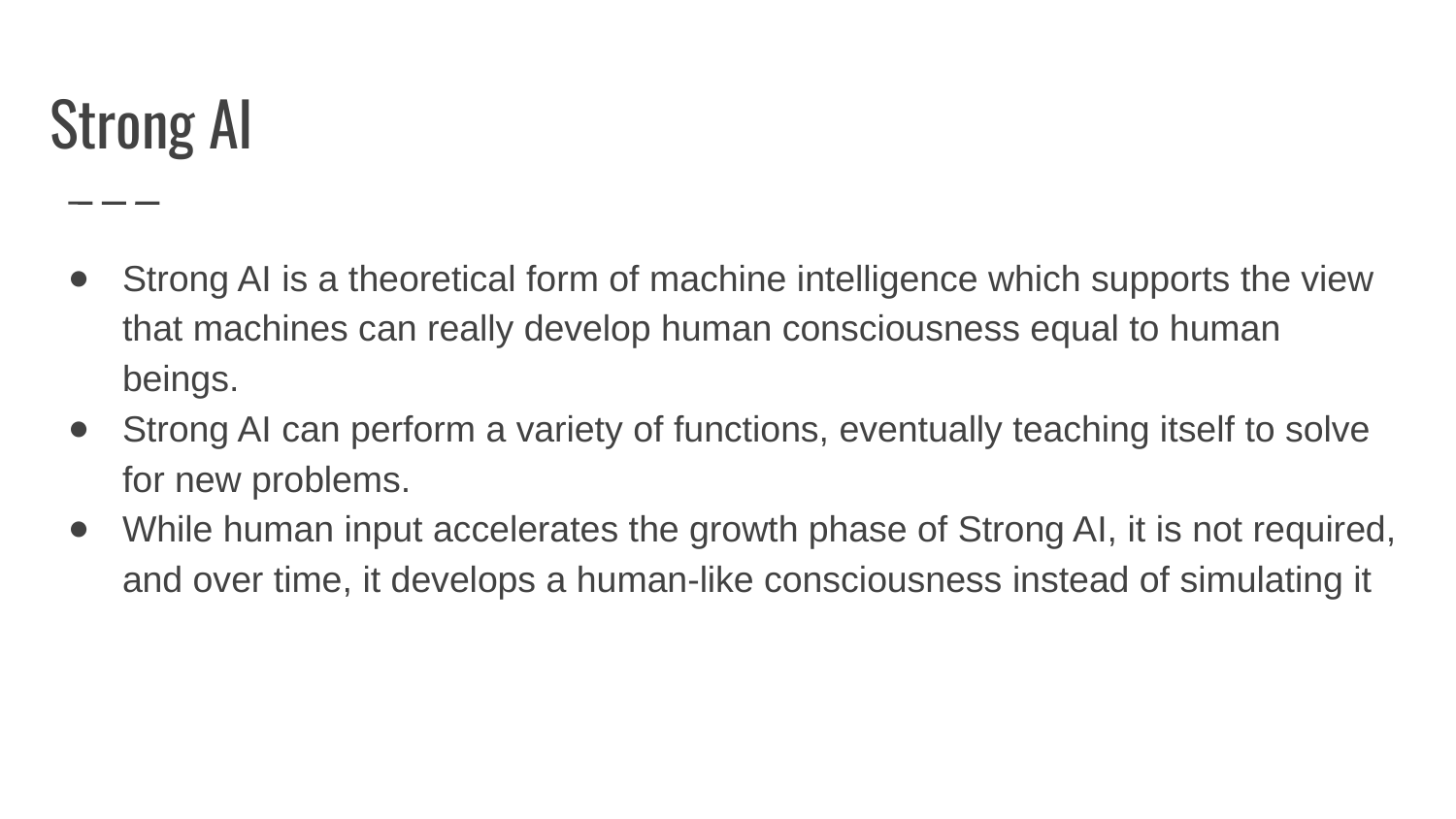

# Strong AI
Strong AI is a theoretical form of machine intelligence which supports the view that machines can really develop human consciousness equal to human beings.
Strong AI can perform a variety of functions, eventually teaching itself to solve for new problems.
While human input accelerates the growth phase of Strong AI, it is not required, and over time, it develops a human-like consciousness instead of simulating it